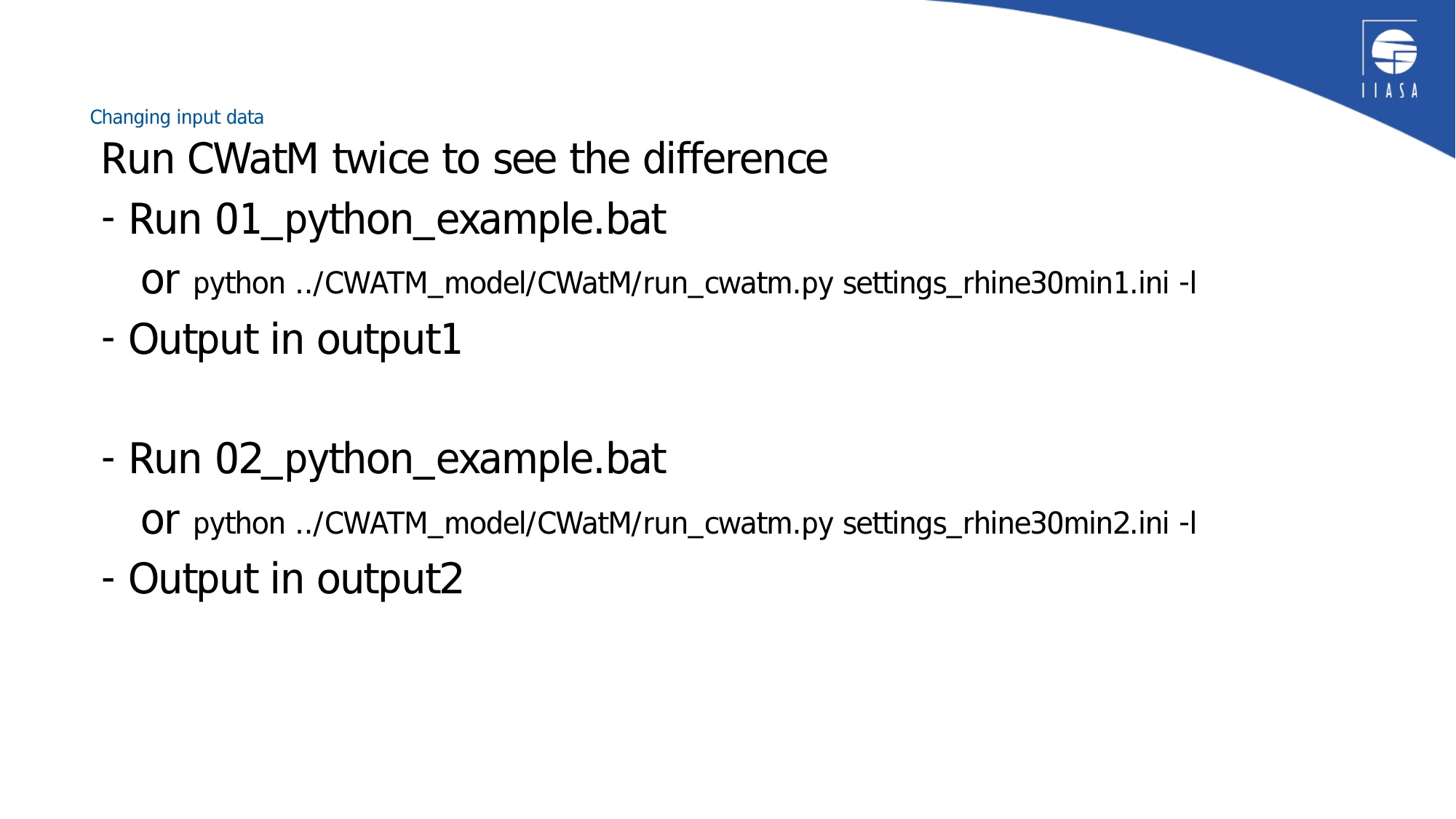

# Changing input data
Run CWatM twice to see the difference
Run 01_python_example.bat
   or python ../CWATM_model/CWatM/run_cwatm.py settings_rhine30min1.ini -l
Output in output1

Run 02_python_example.bat
   or python ../CWATM_model/CWatM/run_cwatm.py settings_rhine30min2.ini -l
Output in output2